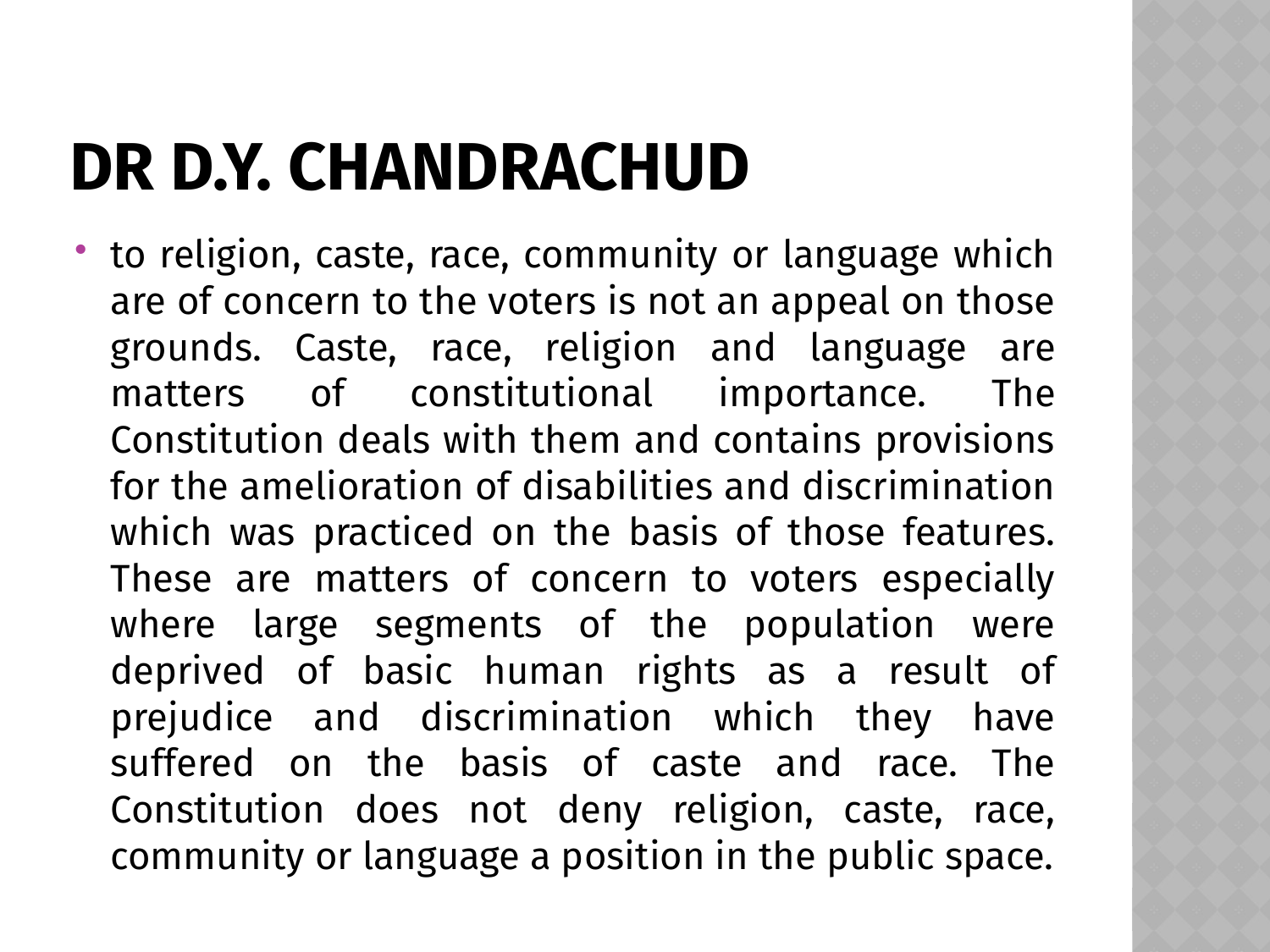

# Dr D.Y. Chandrachud
to religion, caste, race, community or language which are of concern to the voters is not an appeal on those grounds. Caste, race, religion and language are matters of constitutional importance. The Constitution deals with them and contains provisions for the amelioration of disabilities and discrimination which was practiced on the basis of those features. These are matters of concern to voters especially where large segments of the population were deprived of basic human rights as a result of prejudice and discrimination which they have suffered on the basis of caste and race. The Constitution does not deny religion, caste, race, community or language a position in the public space.